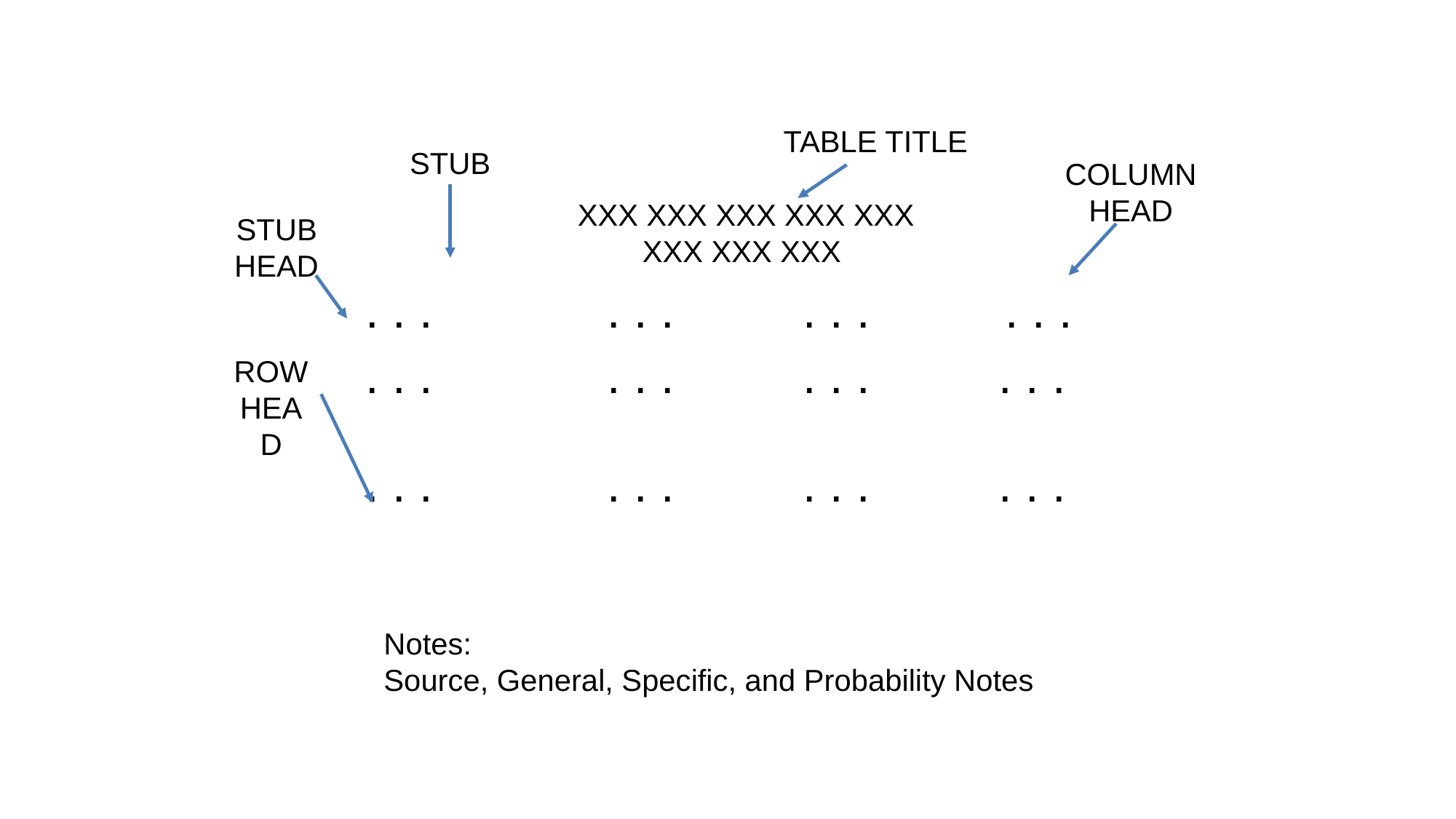

TABLE TITLE
STUB
COLUMN HEAD
XXX XXX XXX XXX XXX XXX XXX XXX
STUB
HEAD
| . . . | . . . | . . . | . . . |
| --- | --- | --- | --- |
| . . . . . . | . . . . . . | . . . . . . | . . . . . . |
ROW HEAD
Notes:
Source, General, Specific, and Probability Notes